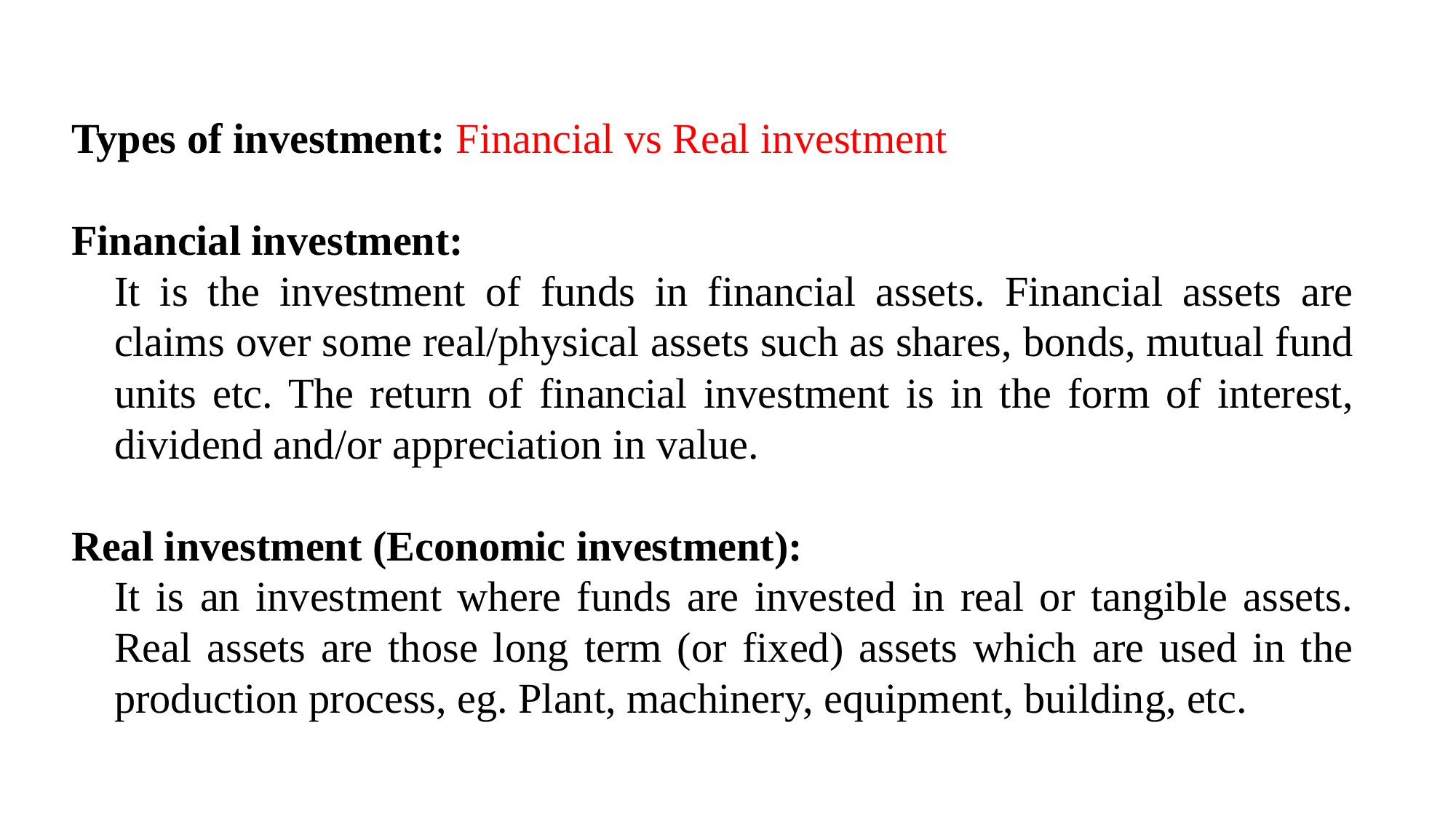

Types of investment: Financial vs Real investment

Financial investment:
It is the investment of funds in financial assets. Financial assets are claims over some real/physical assets such as shares, bonds, mutual fund units etc. The return of financial investment is in the form of interest, dividend and/or appreciation in value.

Real investment (Economic investment):
It is an investment where funds are invested in real or tangible assets. Real assets are those long term (or fixed) assets which are used in the production process, eg. Plant, machinery, equipment, building, etc.